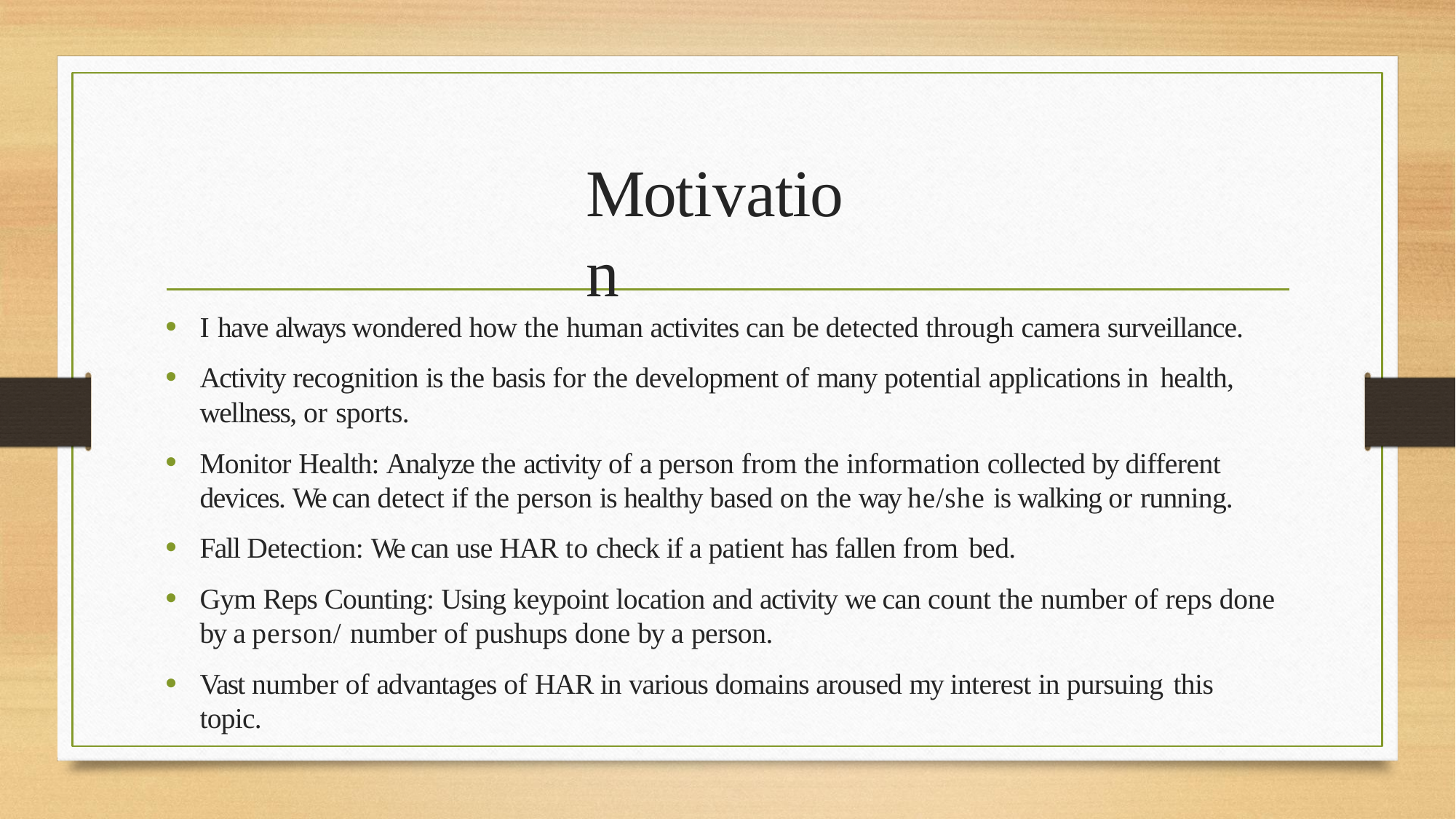

# Motivation
I have always wondered how the human activites can be detected through camera surveillance.
Activity recognition is the basis for the development of many potential applications in health,
wellness, or sports.
Monitor Health: Analyze the activity of a person from the information collected by different  devices. We can detect if the person is healthy based on the way he/she is walking or running.
Fall Detection: We can use HAR to check if a patient has fallen from bed.
Gym Reps Counting: Using keypoint location and activity we can count the number of reps done  by a person/ number of pushups done by a person.
Vast number of advantages of HAR in various domains aroused my interest in pursuing this
topic.